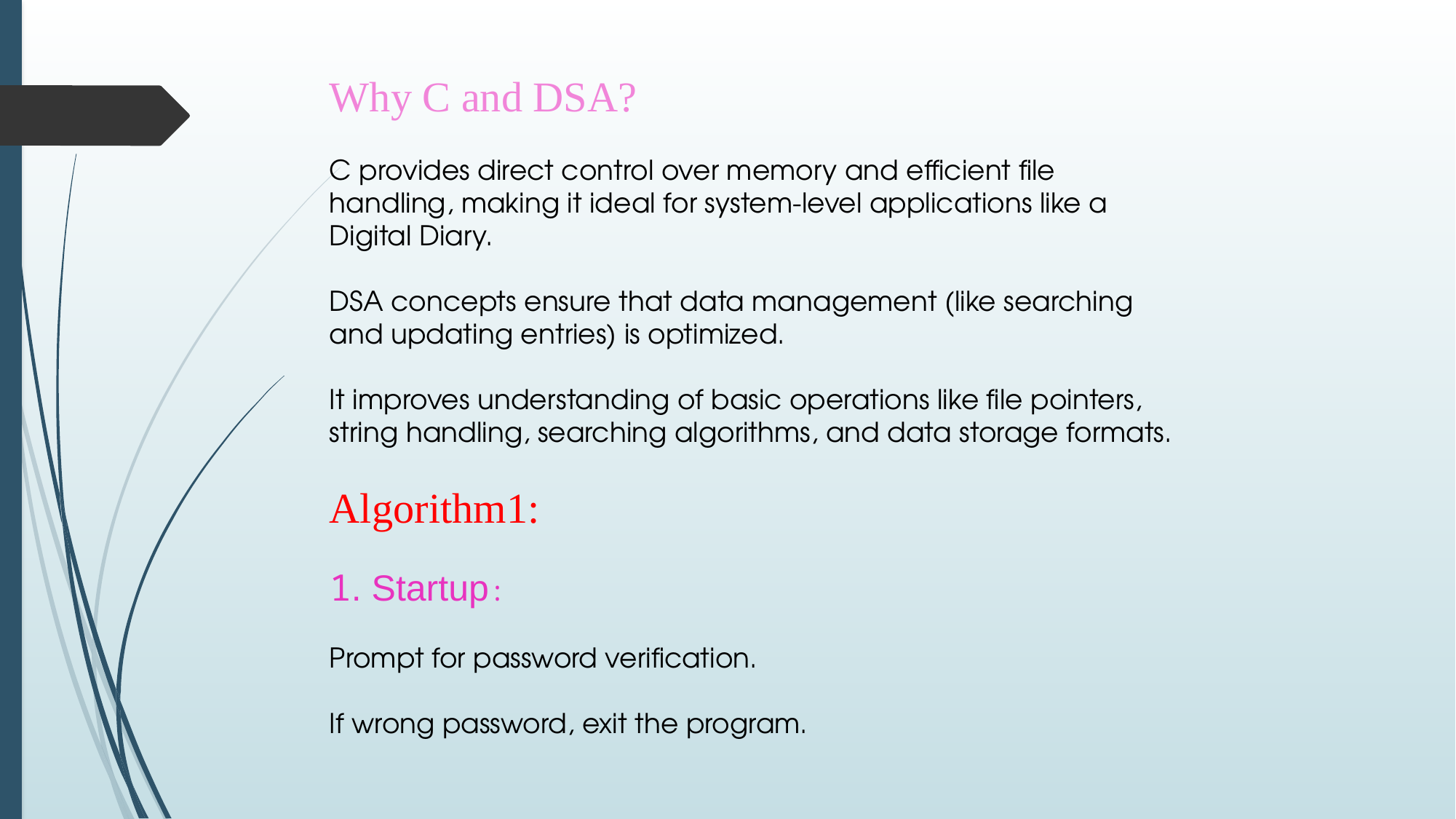

Why C and DSA?

C provides direct control over memory and efficient file handling, making it ideal for system-level applications like a Digital Diary.

DSA concepts ensure that data management (like searching and updating entries) is optimized.

It improves understanding of basic operations like file pointers, string handling, searching algorithms, and data storage formats.

Algorithm1:

1. Startup:

Prompt for password verification.

If wrong password, exit the program.